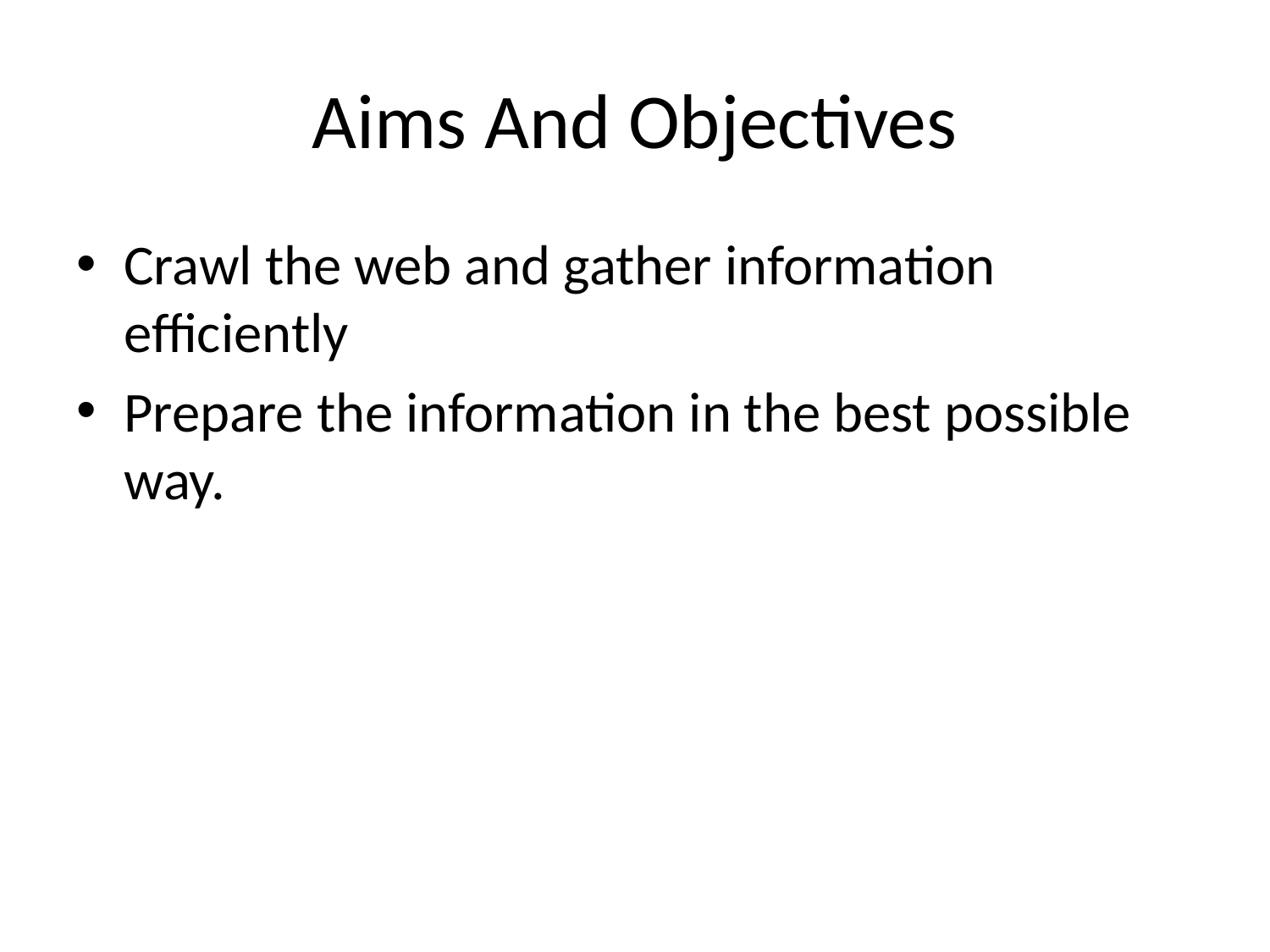

# Aims And Objectives
Crawl the web and gather information efficiently
Prepare the information in the best possible way.